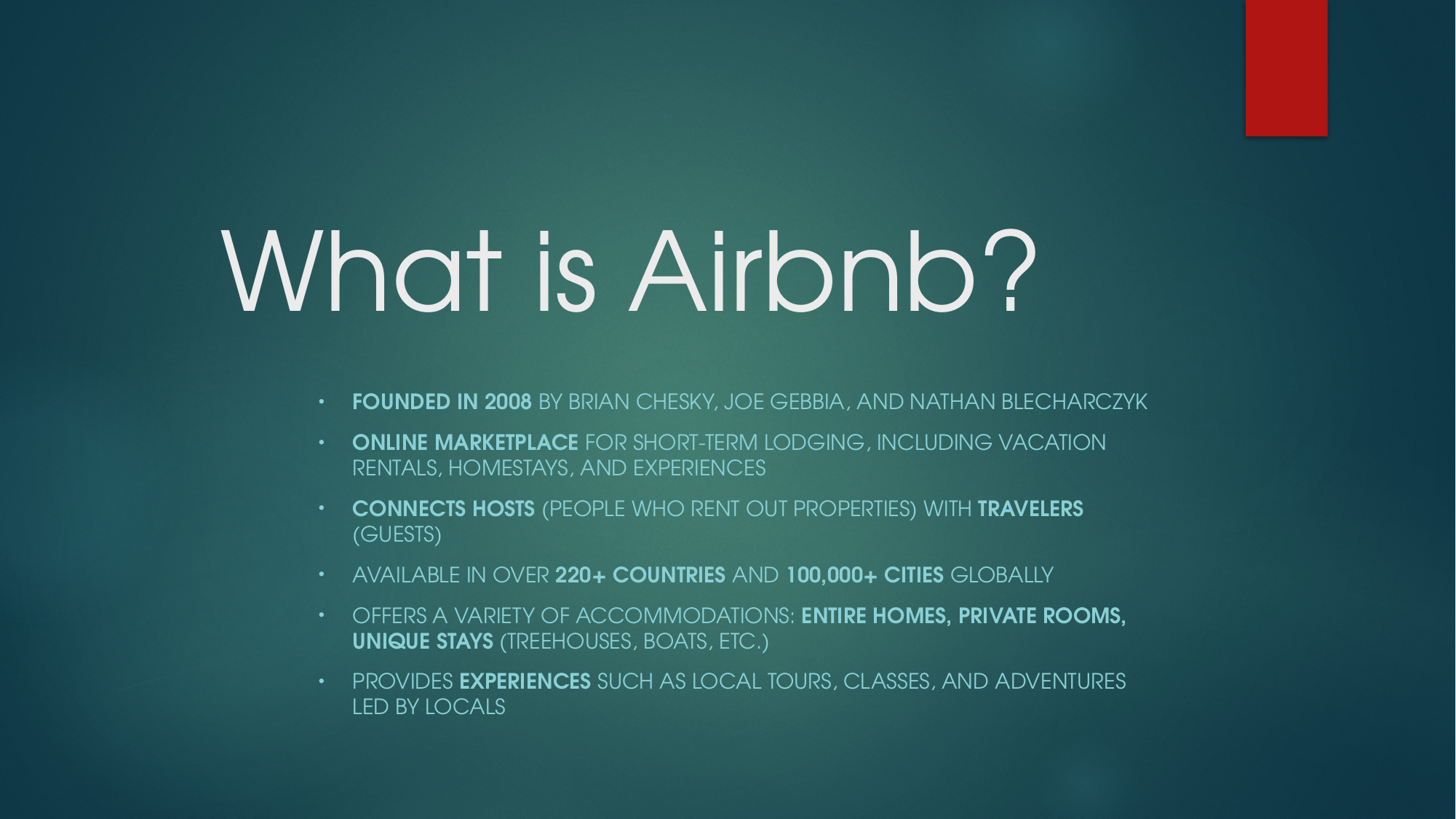

# What is Airbnb?
Founded in 2008 by Brian Chesky, Joe Gebbia, and Nathan Blecharczyk
Online marketplace for short-term lodging, including vacation rentals, homestays, and experiences
Connects hosts (people who rent out properties) with travelers (guests)
Available in over 220+ countries and 100,000+ cities globally
Offers a variety of accommodations: entire homes, private rooms, unique stays (treehouses, boats, etc.)
Provides experiences such as local tours, classes, and adventures led by locals